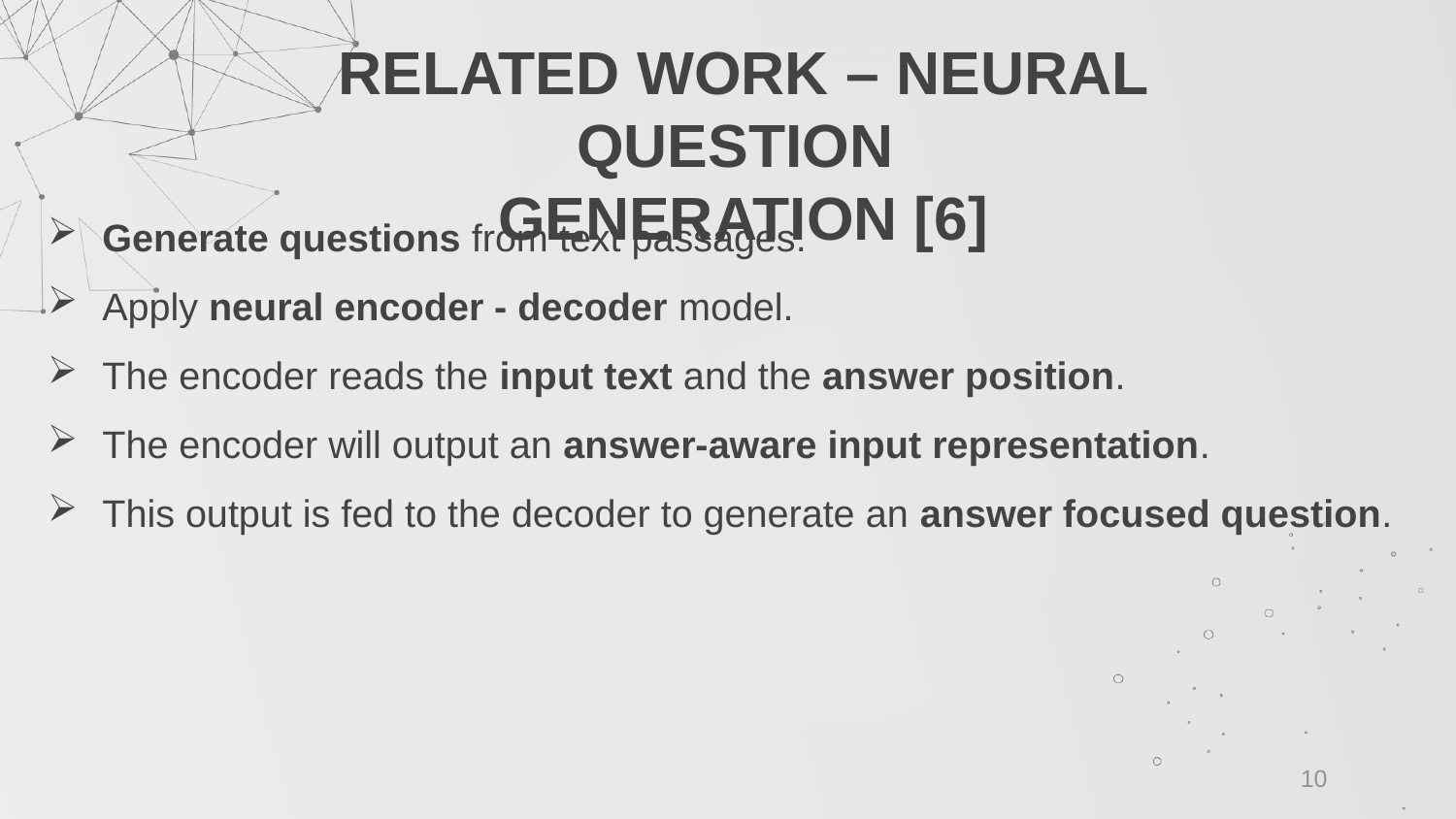

# RELATED WORK – NEURAL QUESTION GENERATION [6]
Generate questions from text passages.
Apply neural encoder - decoder model.
The encoder reads the input text and the answer position.
The encoder will output an answer-aware input representation.
This output is fed to the decoder to generate an answer focused question.
10